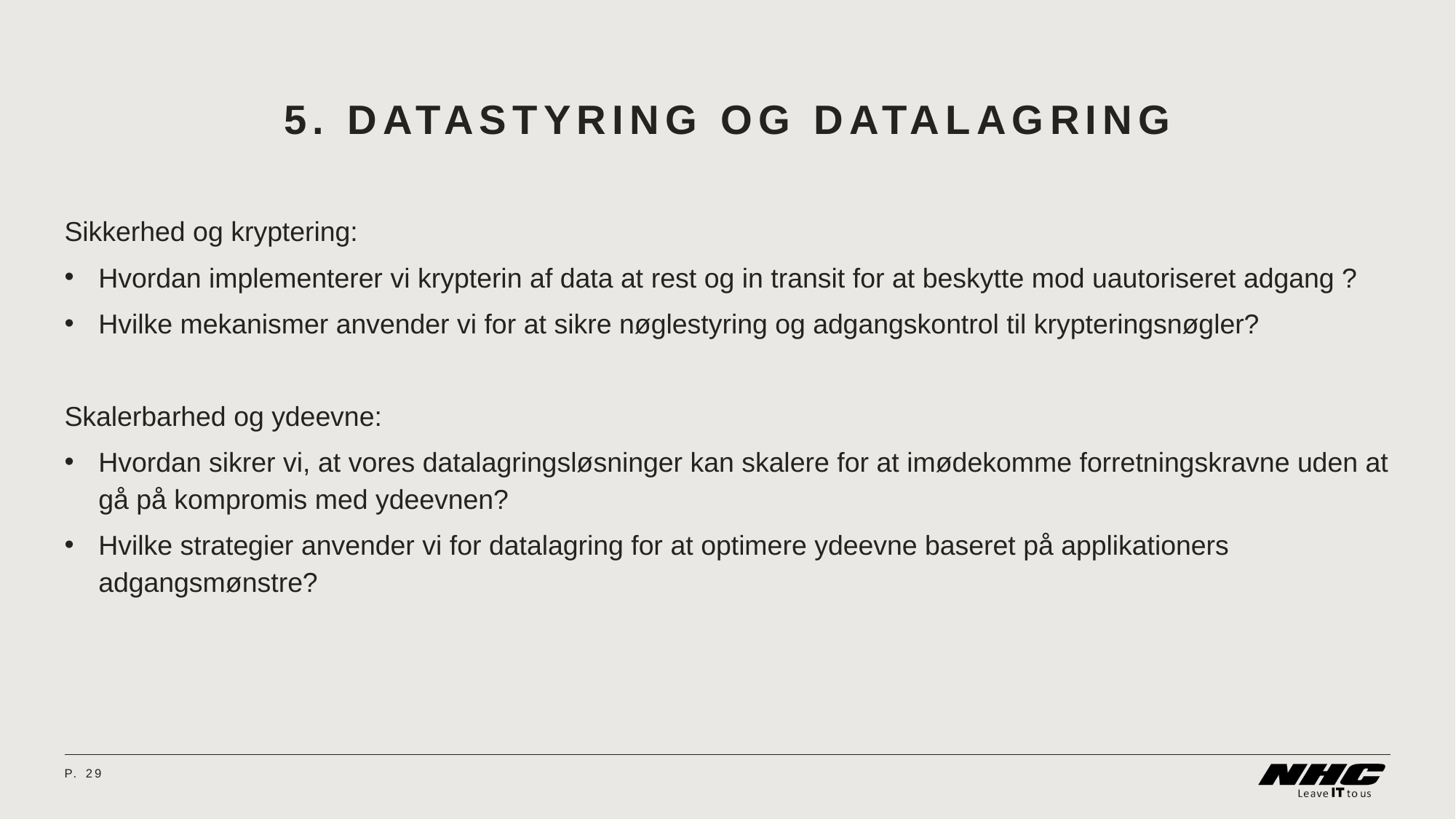

# 5. Datastyring og datalagring
Sikkerhed og kryptering:
Hvordan implementerer vi krypterin af data at rest og in transit for at beskytte mod uautoriseret adgang ?
Hvilke mekanismer anvender vi for at sikre nøglestyring og adgangskontrol til krypteringsnøgler?

Skalerbarhed og ydeevne:
Hvordan sikrer vi, at vores datalagringsløsninger kan skalere for at imødekomme forretningskravne uden at gå på kompromis med ydeevnen?
Hvilke strategier anvender vi for datalagring for at optimere ydeevne baseret på applikationers adgangsmønstre?
P.	29

08 April 2024